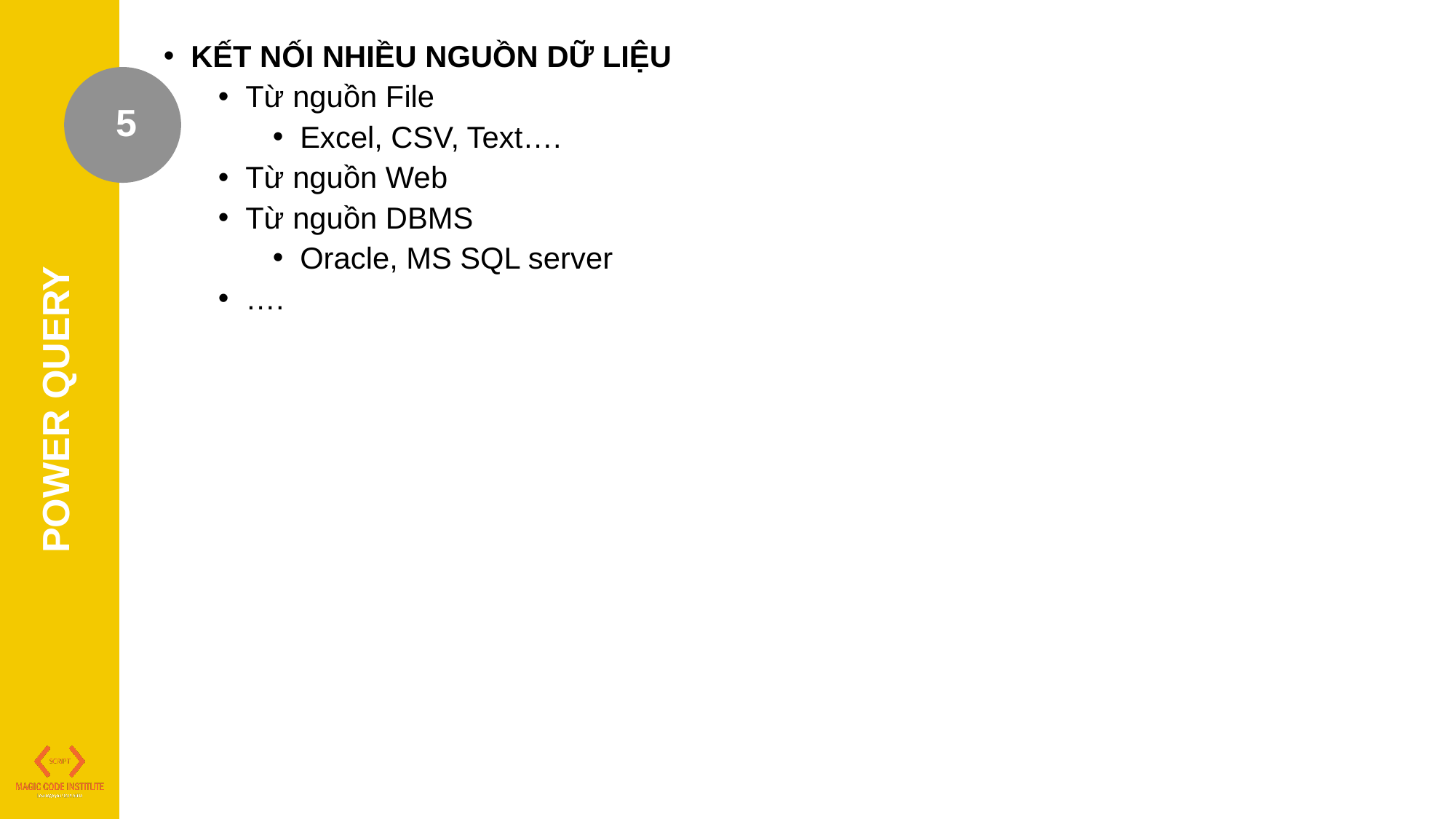

KẾT NỐI NHIỀU NGUỒN DỮ LIỆU
Từ nguồn File
Excel, CSV, Text….
Từ nguồn Web
Từ nguồn DBMS
Oracle, MS SQL server
….

5
POWER QUERY